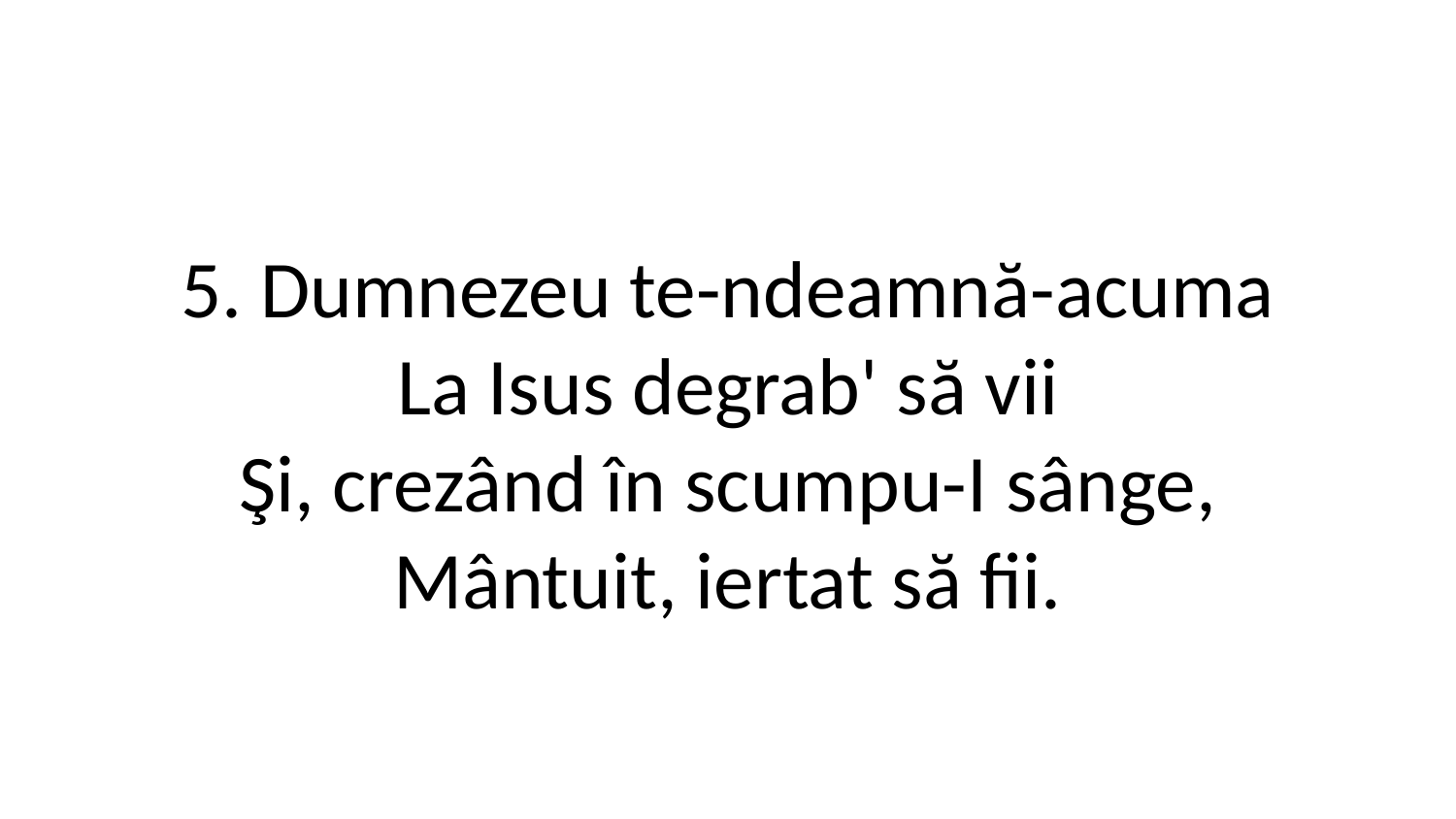

5. Dumnezeu te-ndeamnă-acuma
La Isus degrab' să vii
Şi, crezând în scumpu-I sânge,
Mântuit, iertat să fii.